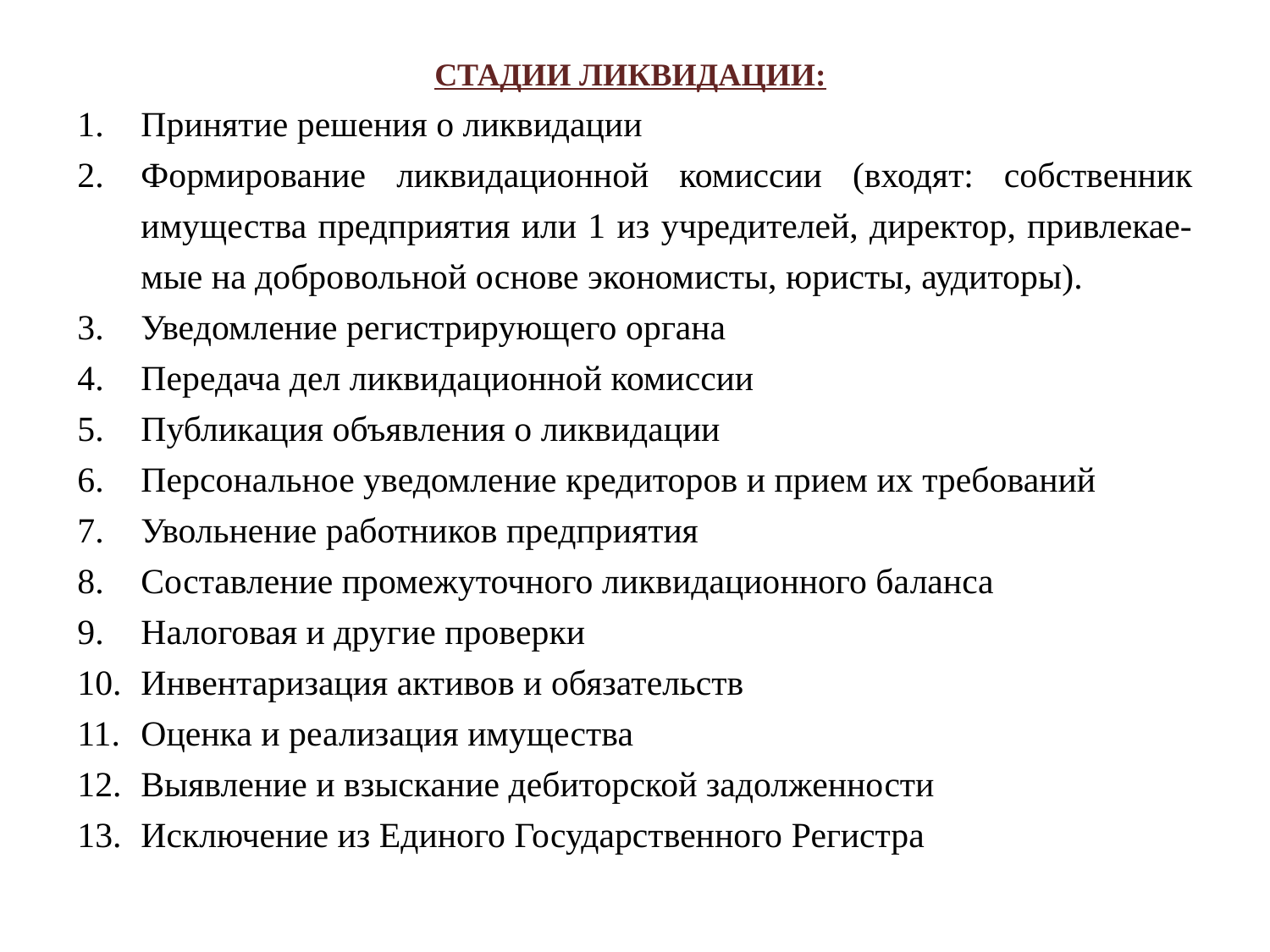

СТАДИИ ЛИКВИДАЦИИ:
Принятие решения о ликвидации
Формирование ликвидационной комиссии (входят: собственник имущества предприятия или 1 из учредителей, директор, привлекае-мые на добровольной основе экономисты, юристы, аудиторы).
Уведомление регистрирующего органа
Передача дел ликвидационной комиссии
Публикация объявления о ликвидации
Персональное уведомление кредиторов и прием их требований
Увольнение работников предприятия
Составление промежуточного ликвидационного баланса
Налоговая и другие проверки
Инвентаризация активов и обязательств
Оценка и реализация имущества
Выявление и взыскание дебиторской задолженности
Исключение из Единого Государственного Регистра